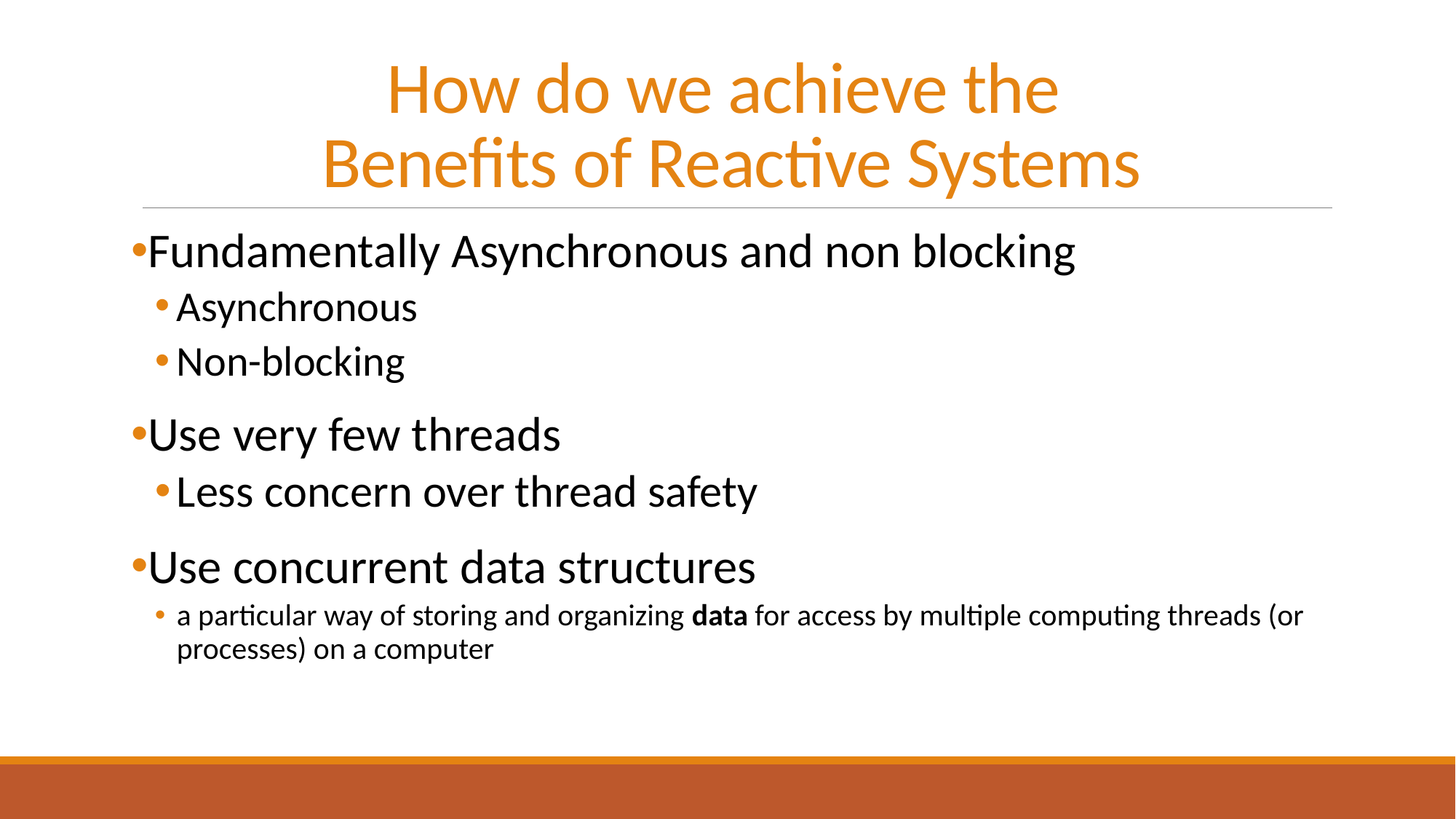

# How do we achieve the Benefits of Reactive Systems
Fundamentally Asynchronous and non blocking
Asynchronous
Non-blocking
Use very few threads
Less concern over thread safety
Use concurrent data structures
a particular way of storing and organizing data for access by multiple computing threads (or processes) on a computer